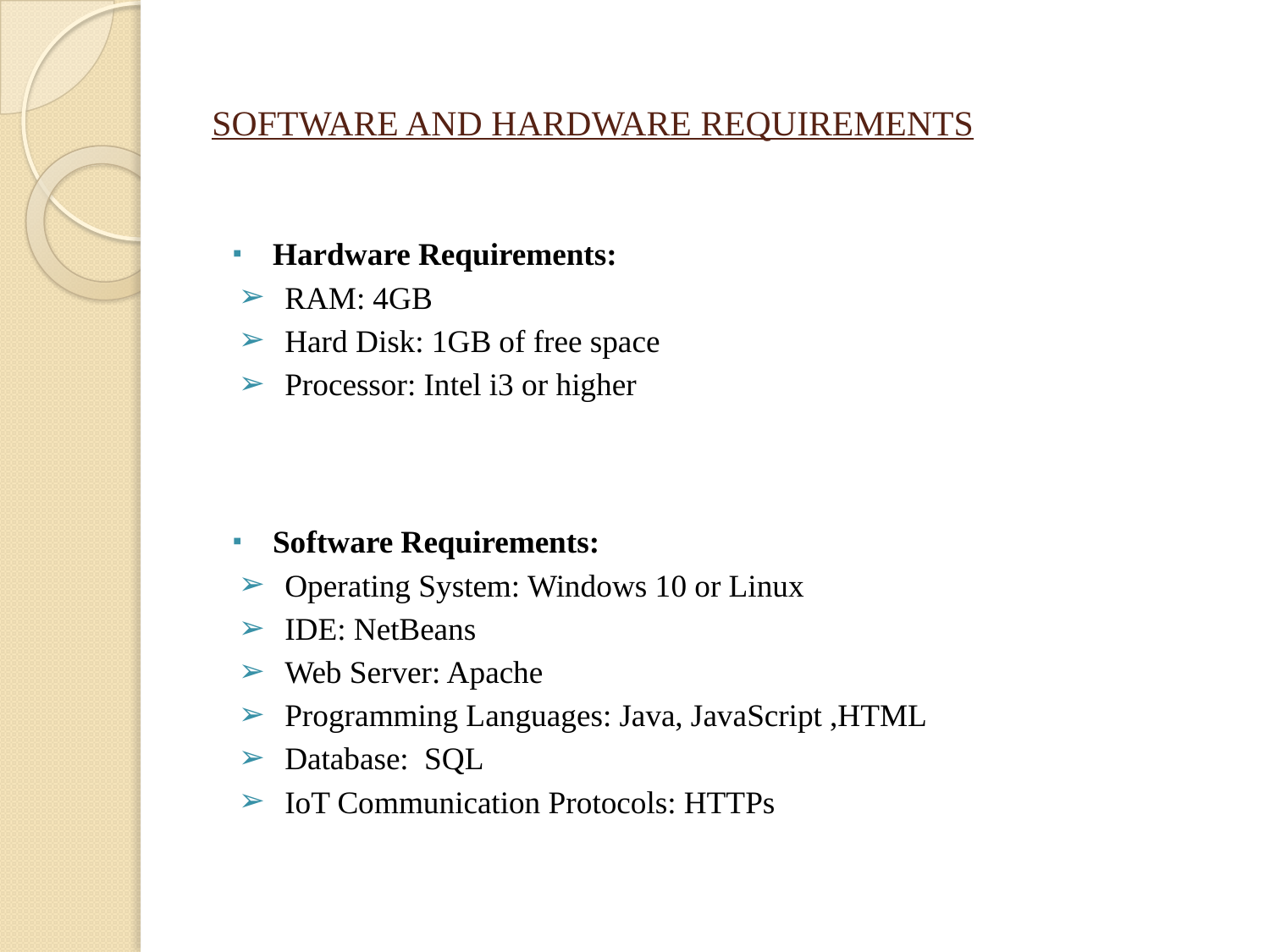

.

# SOFTWARE AND HARDWARE REQUIREMENTS
Hardware Requirements:
RAM: 4GB
Hard Disk: 1GB of free space
Processor: Intel i3 or higher

Software Requirements:
Operating System: Windows 10 or Linux
IDE: NetBeans
Web Server: Apache
Programming Languages: Java, JavaScript ,HTML
Database:  SQL
IoT Communication Protocols: HTTPs